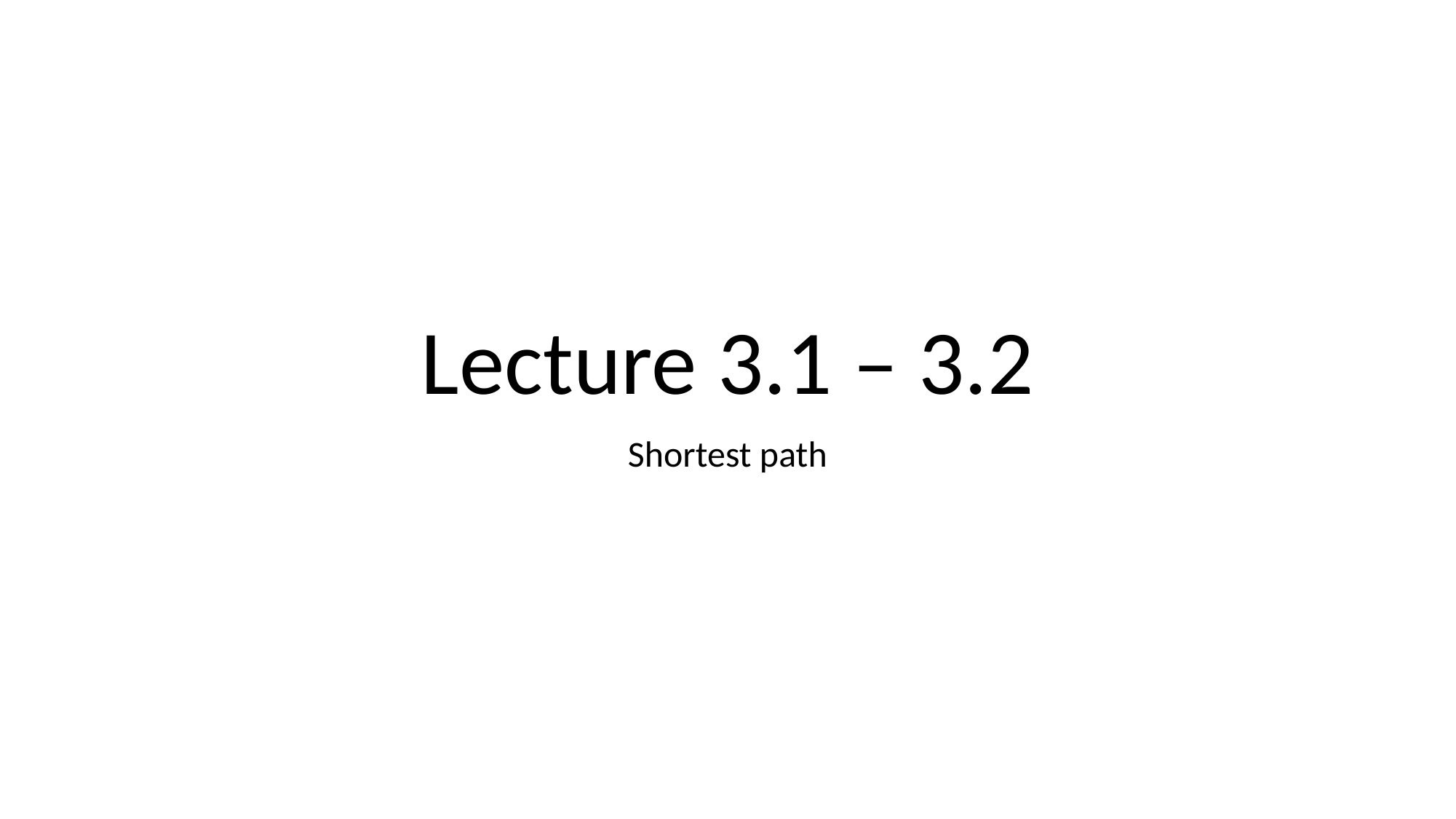

# Lecture 3.1 – 3.2
Shortest path